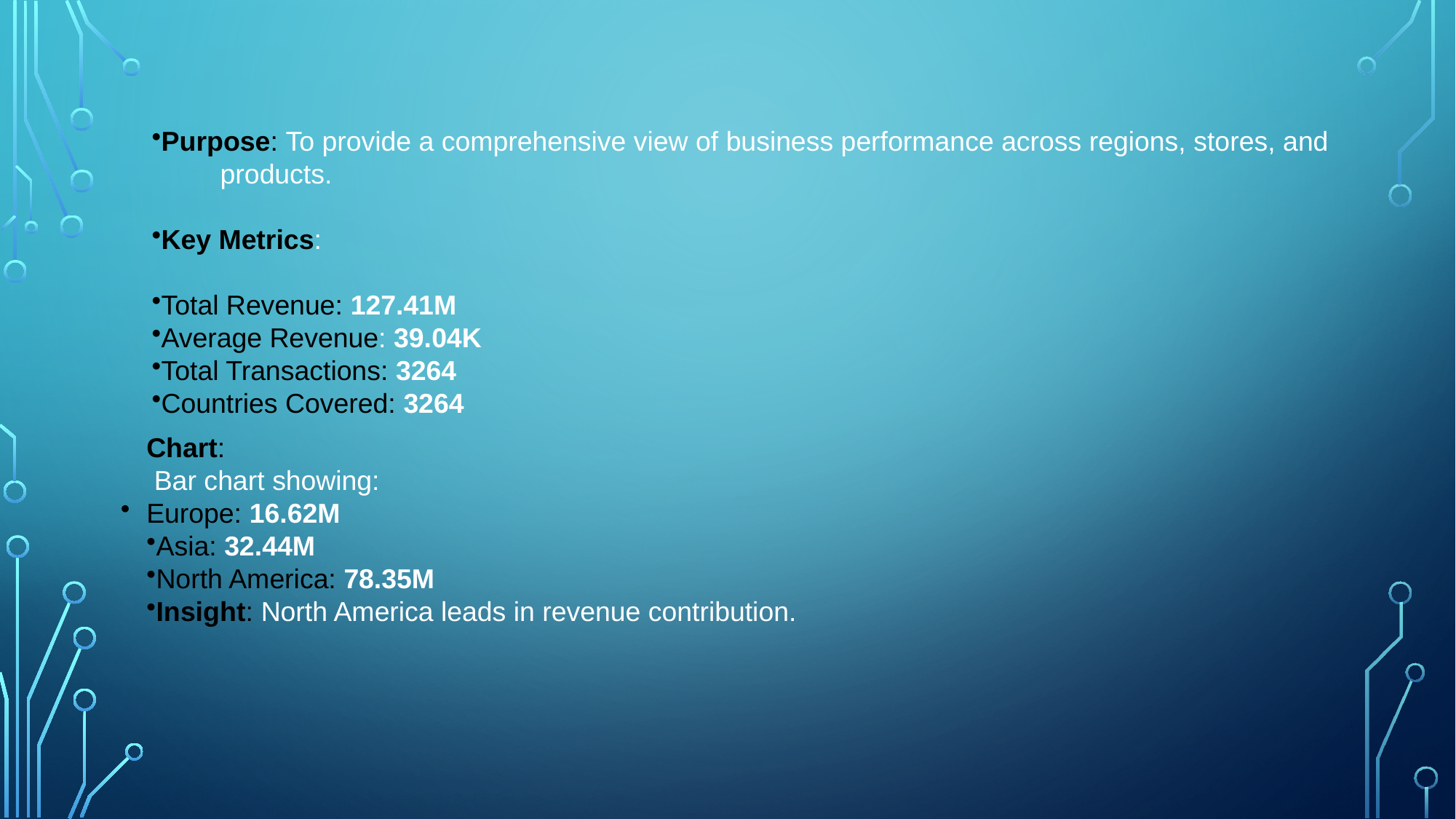

Purpose: To provide a comprehensive view of business performance across regions, stores, and           products.

Key Metrics:

Total Revenue: 127.41M
Average Revenue: 39.04K
Total Transactions: 3264
Countries Covered: 3264

Chart:
 Bar chart showing:
Europe: 16.62M
Asia: 32.44M
North America: 78.35M
Insight: North America leads in revenue contribution.